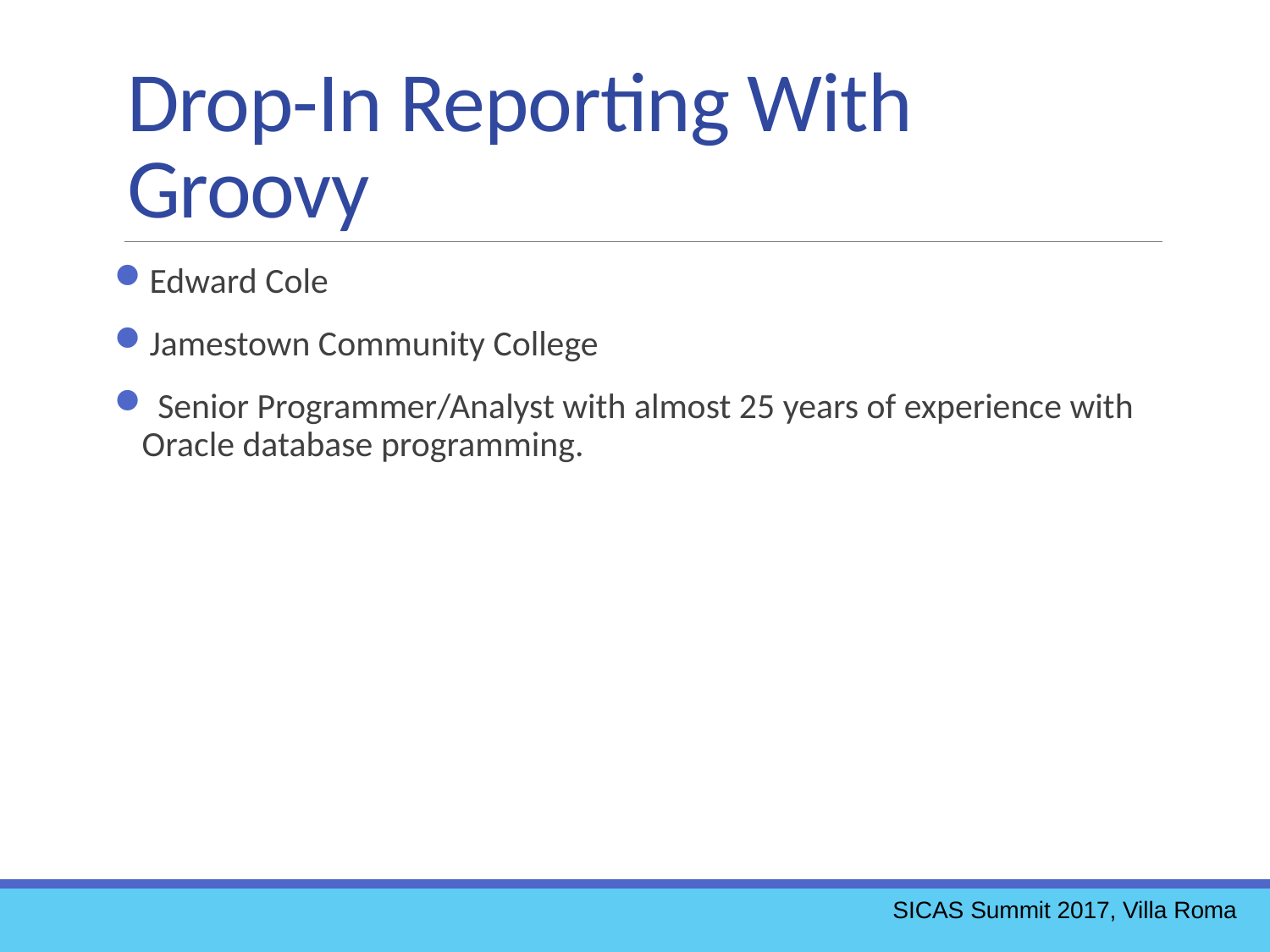

# Drop-In Reporting With Groovy
Edward Cole
Jamestown Community College
 Senior Programmer/Analyst with almost 25 years of experience with Oracle database programming.

SICAS Summit 2017, Villa Roma